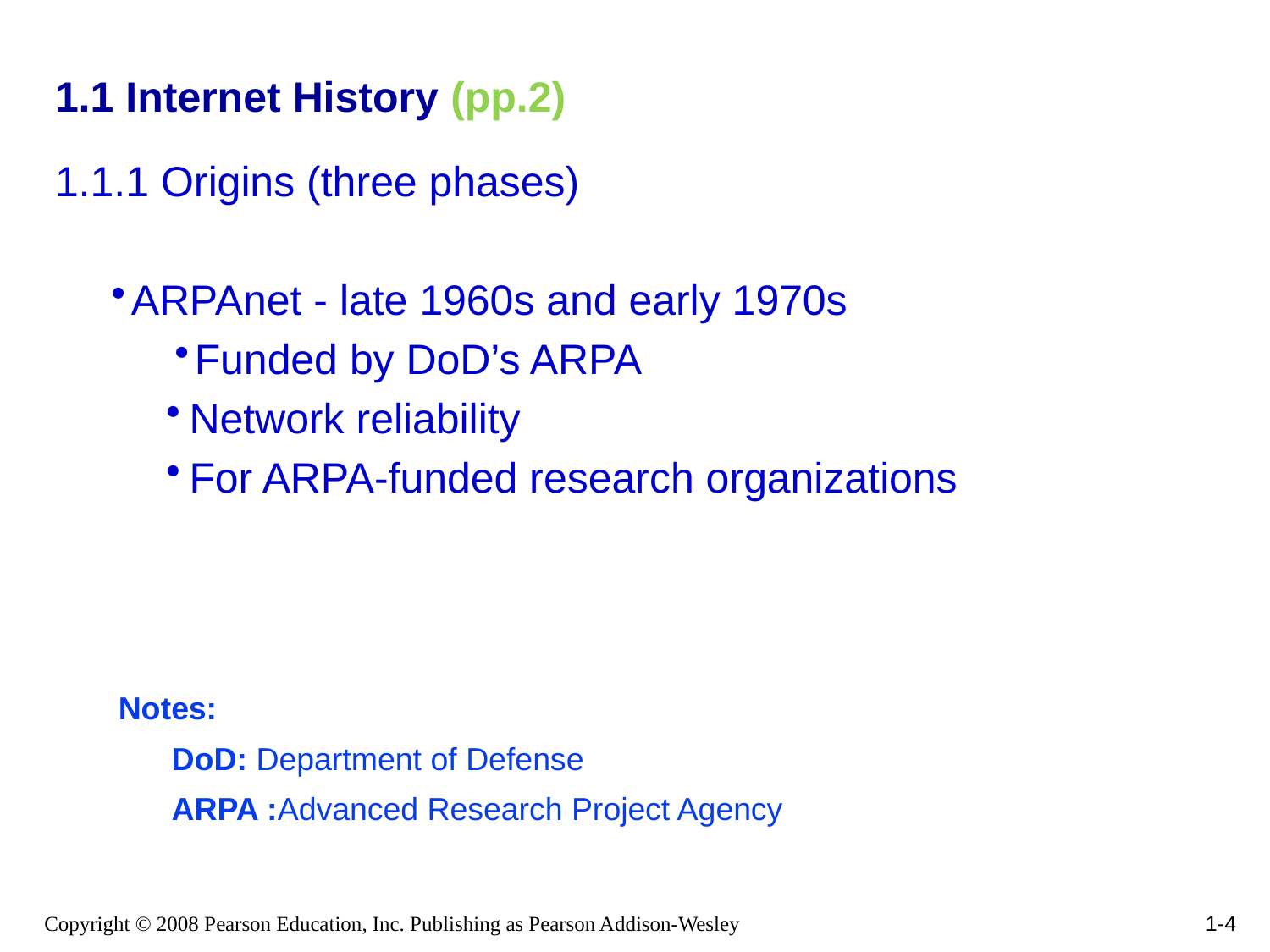

# 1.1 Internet History (pp.2)
1.1.1 Origins (three phases)

ARPAnet - late 1960s and early 1970s
Funded by DoD’s ARPA
Network reliability
For ARPA-funded research organizations

Notes:
      DoD: Department of Defense
      ARPA :Advanced Research Project Agency